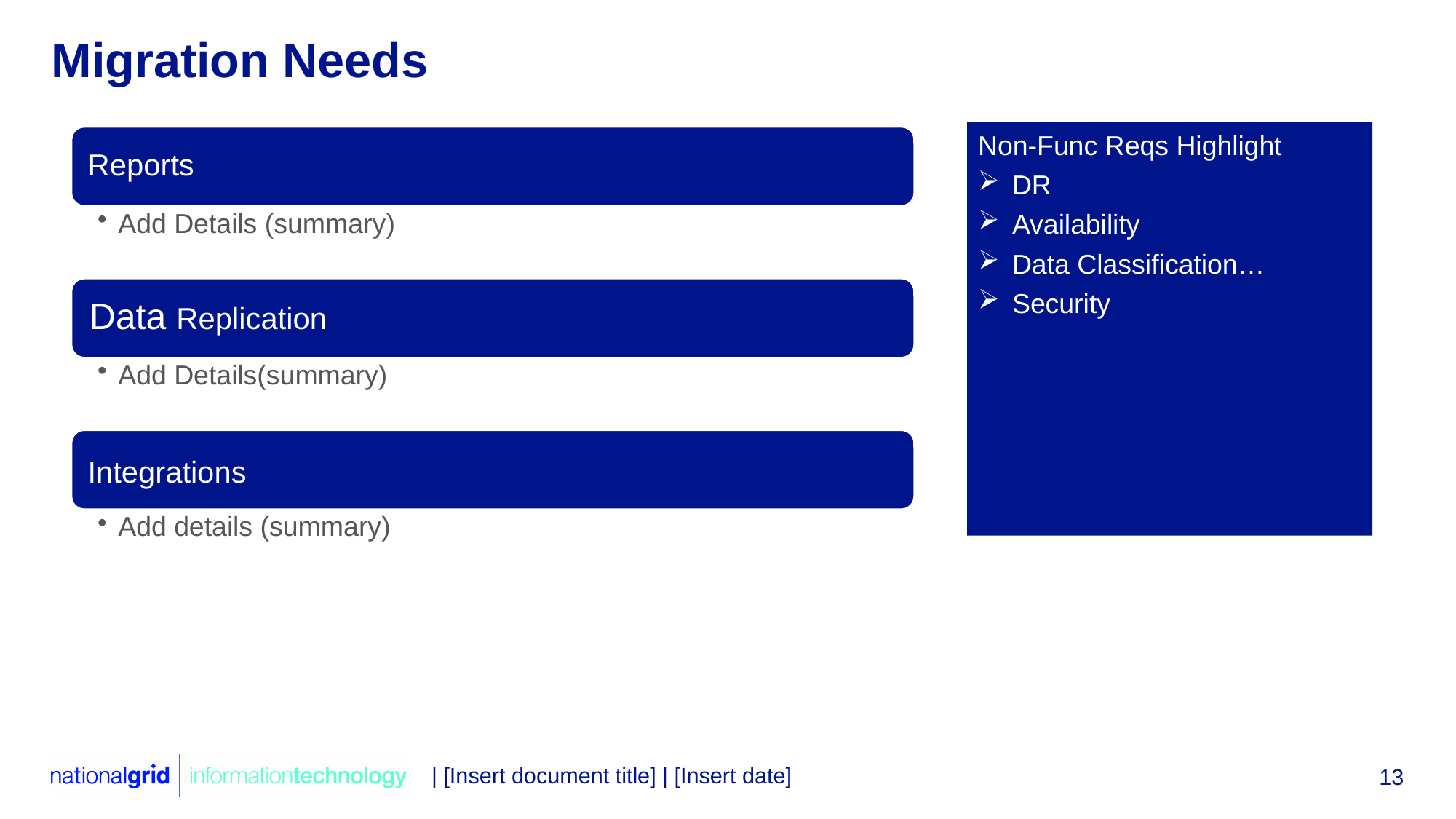

# Migration Needs
Reports
Add Details (summary)
Data Replication
Add Details(summary)
Integrations
Add details (summary)
Non-Func Reqs Highlight
DR
Availability
Data Classification…
Security
| [Insert document title] | [Insert date]